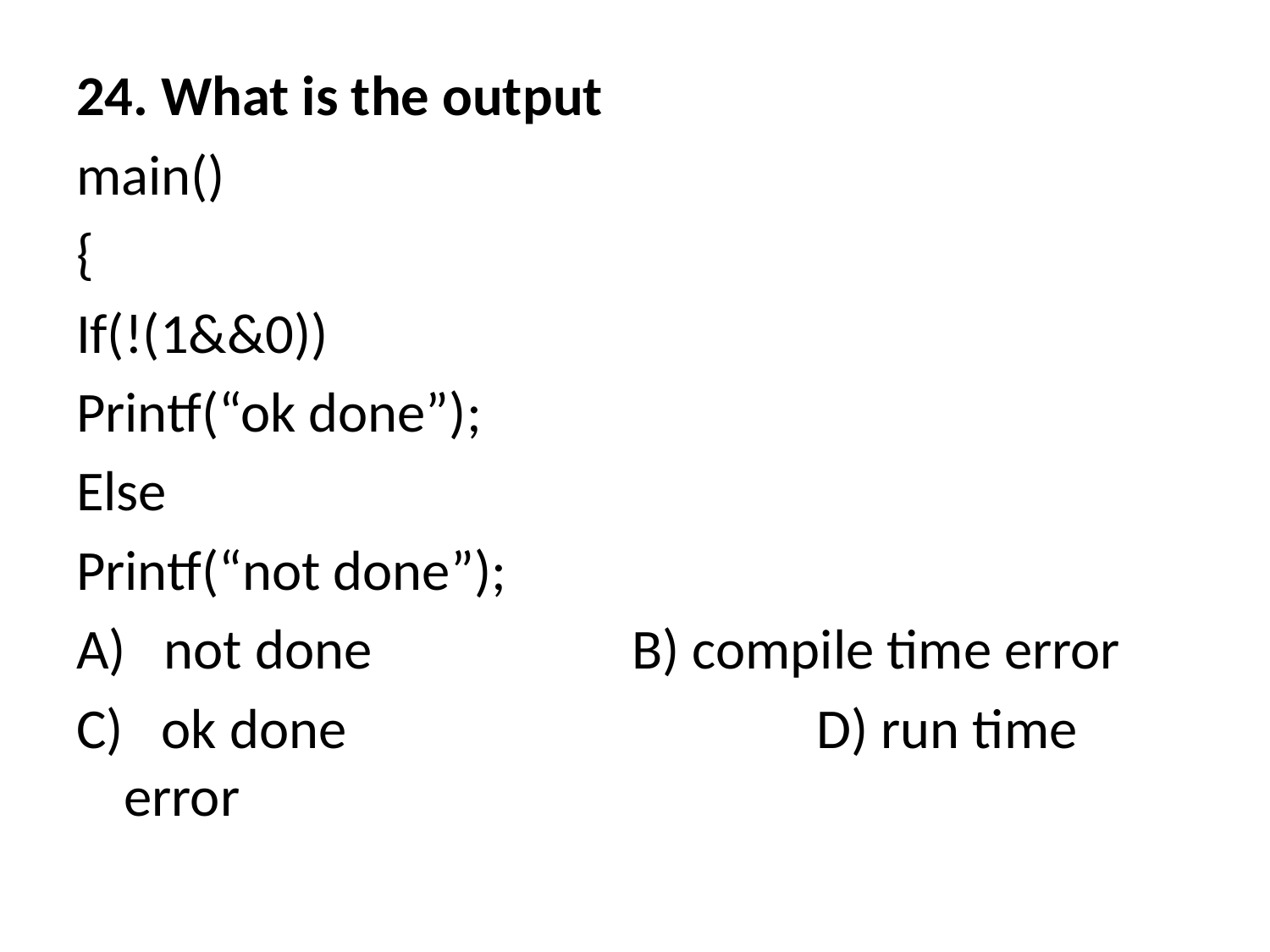

24. What is the output
main()
{
If(!(1&&0))
Printf(“ok done”);
Else
Printf(“not done”);
A)   not done			B) compile time error
C)   ok done                                     D) run time error